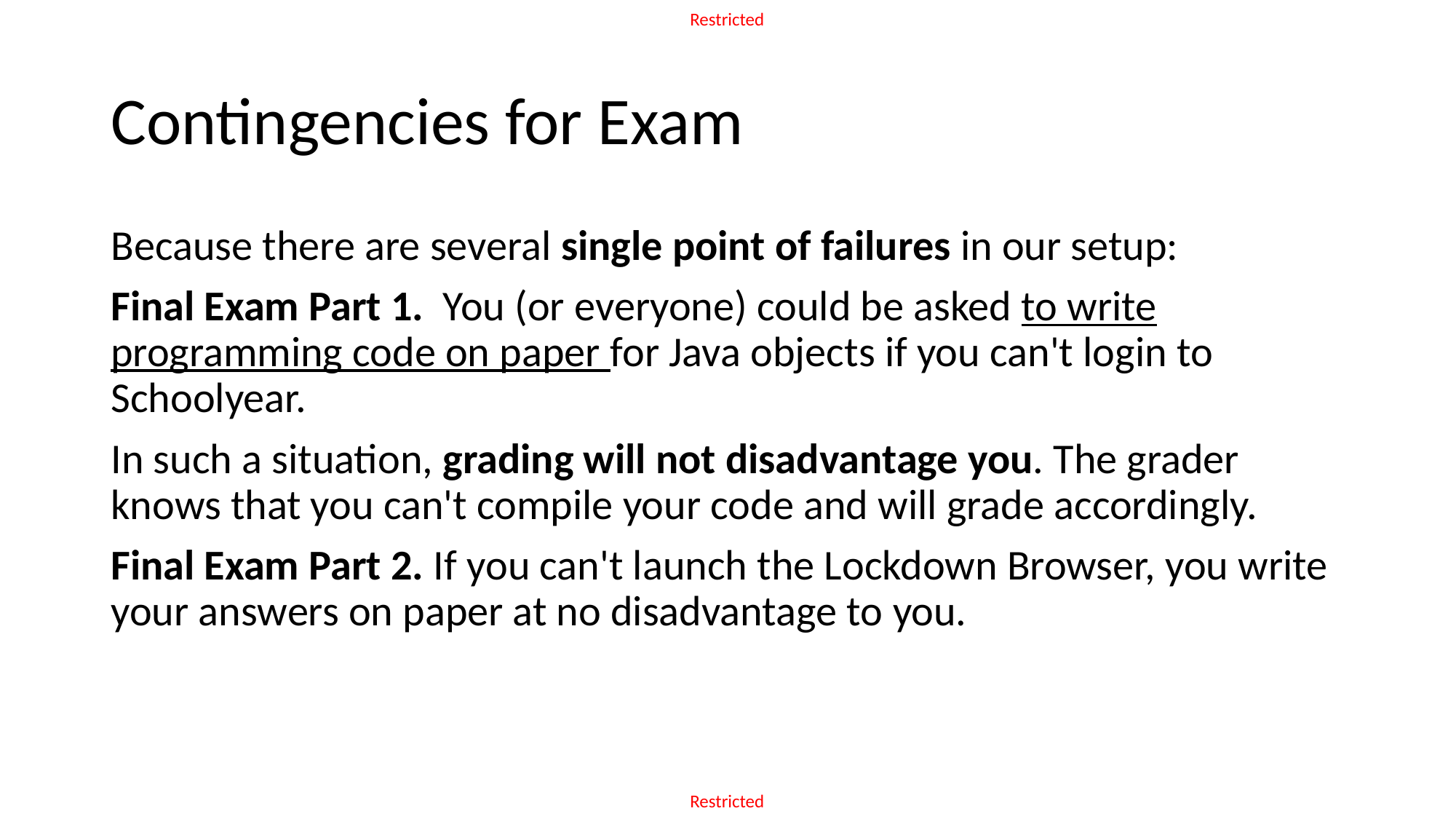

# Contingencies for Exam
Because there are several single point of failures in our setup:
Final Exam Part 1.  You (or everyone) could be asked to write programming code on paper for Java objects if you can't login to Schoolyear.
In such a situation, grading will not disadvantage you. The grader knows that you can't compile your code and will grade accordingly.
Final Exam Part 2. If you can't launch the Lockdown Browser, you write your answers on paper at no disadvantage to you.